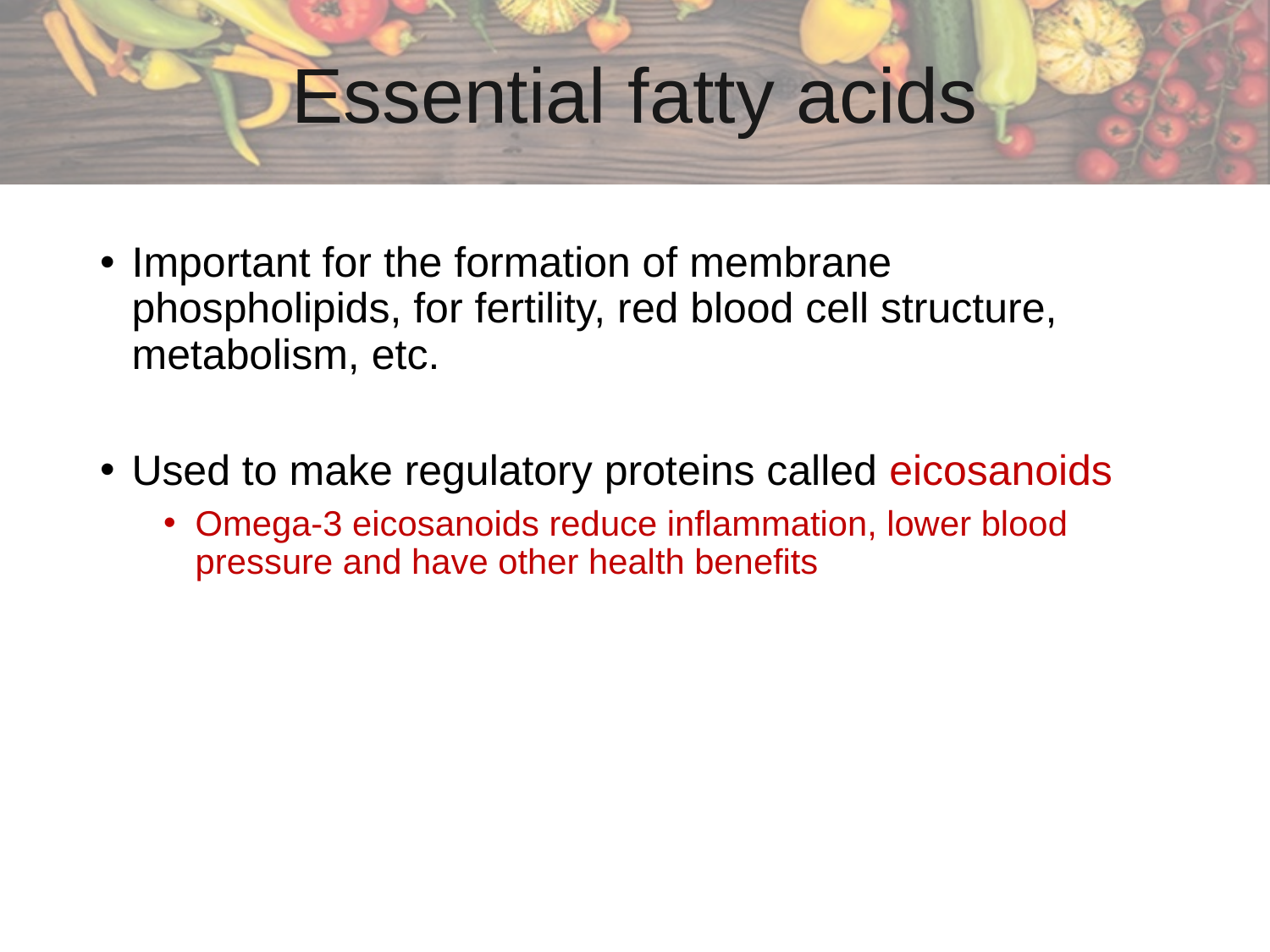

# Essential fatty acids
Important for the formation of membrane phospholipids, for fertility, red blood cell structure, metabolism, etc.

Used to make regulatory proteins called eicosanoids
Omega-3 eicosanoids reduce inflammation, lower blood pressure and have other health benefits